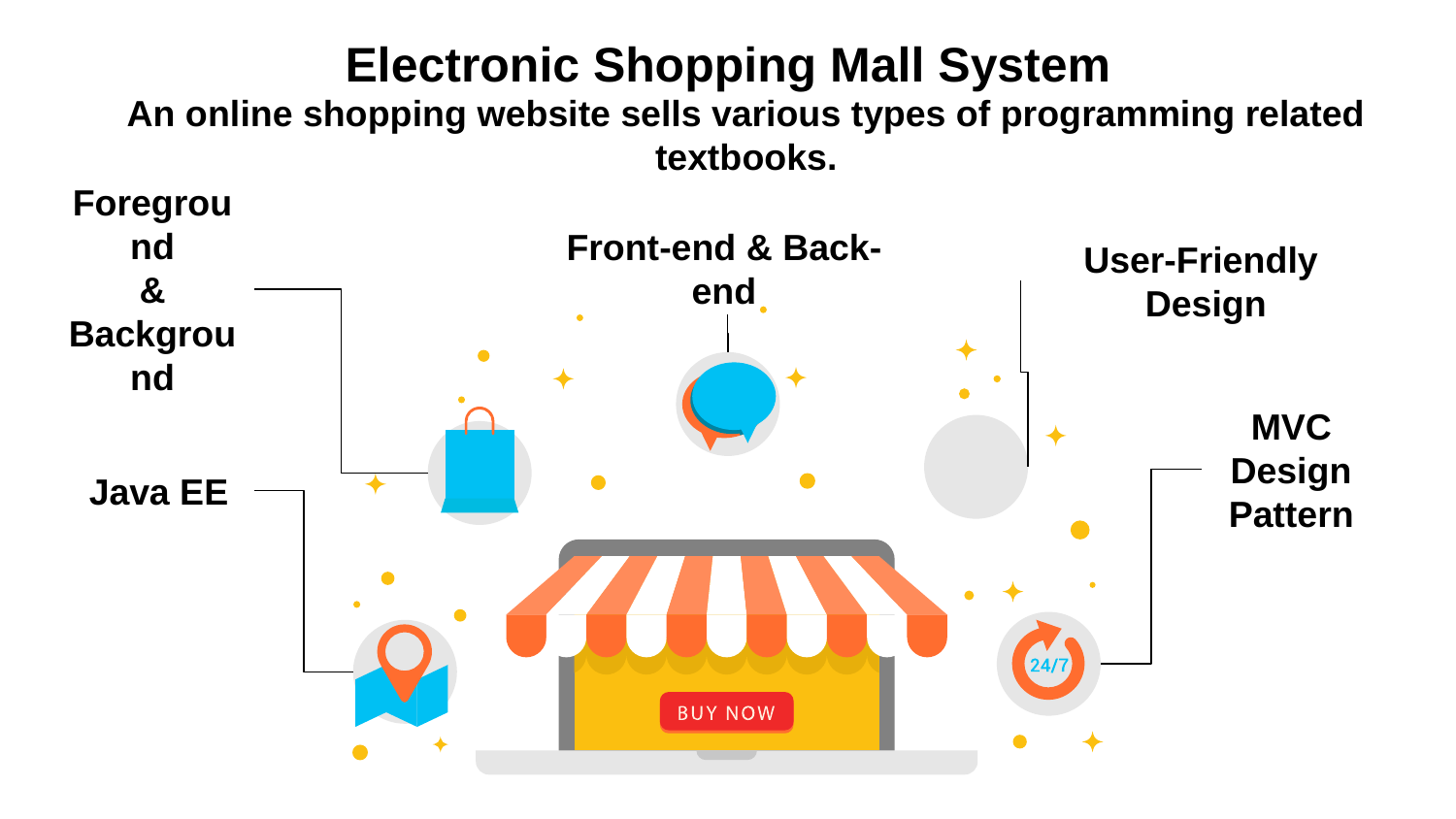

# Electronic Shopping Mall System
An online shopping website sells various types of programming related textbooks.
User-Friendly
 Design
Front-end & Back-end
Foreground
&
Background

MVC Design Pattern
Java EE